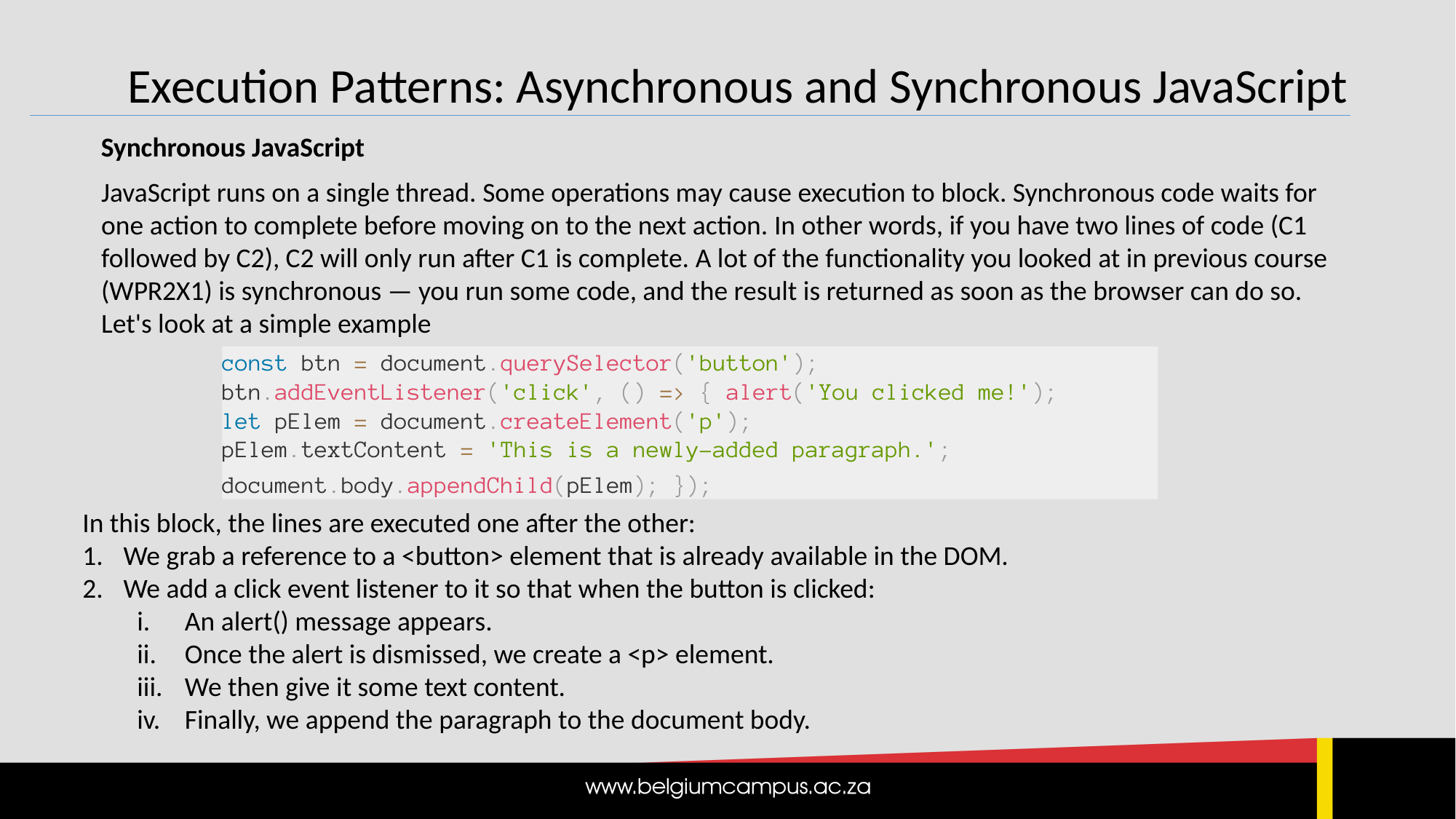

Execution Patterns: Asynchronous and Synchronous JavaScript
Synchronous JavaScript
JavaScript runs on a single thread. Some operations may cause execution to block. Synchronous code waits for one action to complete before moving on to the next action. In other words, if you have two lines of code (C1 followed by C2), C2 will only run after C1 is complete. A lot of the functionality you looked at in previous course (WPR2X1) is synchronous — you run some code, and the result is returned as soon as the browser can do so. Let's look at a simple example
const btn = document.querySelector('button'); btn.addEventListener('click', () => { alert('You clicked me!');
let pElem = document.createElement('p');
pElem.textContent = 'This is a newly-added paragraph.'; document.body.appendChild(pElem); });
In this block, the lines are executed one after the other:
We grab a reference to a <button> element that is already available in the DOM.
We add a click event listener to it so that when the button is clicked:
An alert() message appears.
Once the alert is dismissed, we create a <p> element.
We then give it some text content.
Finally, we append the paragraph to the document body.